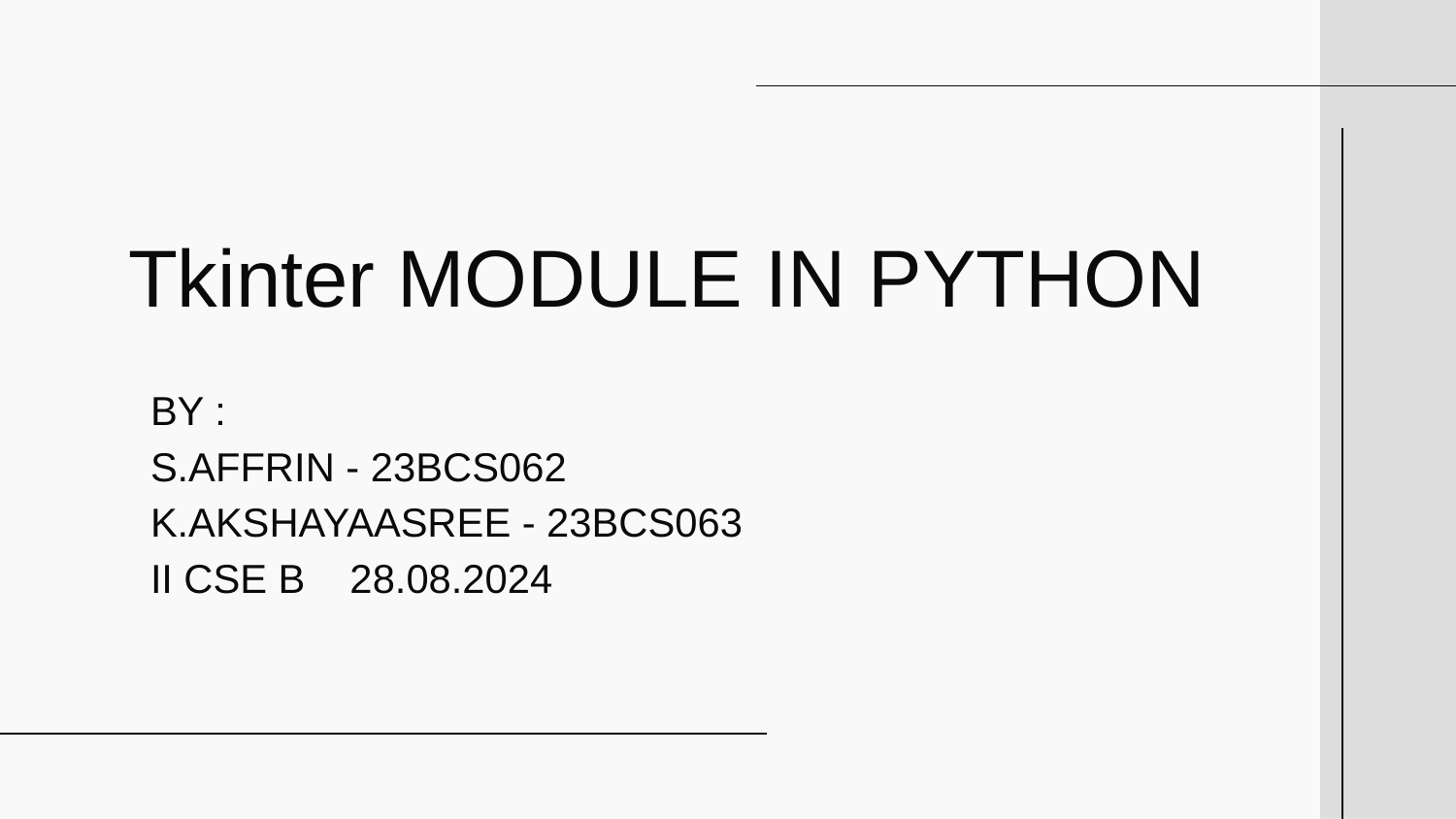

# Tkinter MODULE IN PYTHON
BY :
S.AFFRIN - 23BCS062
K.AKSHAYAASREE - 23BCS063
II CSE B    28.08.2024